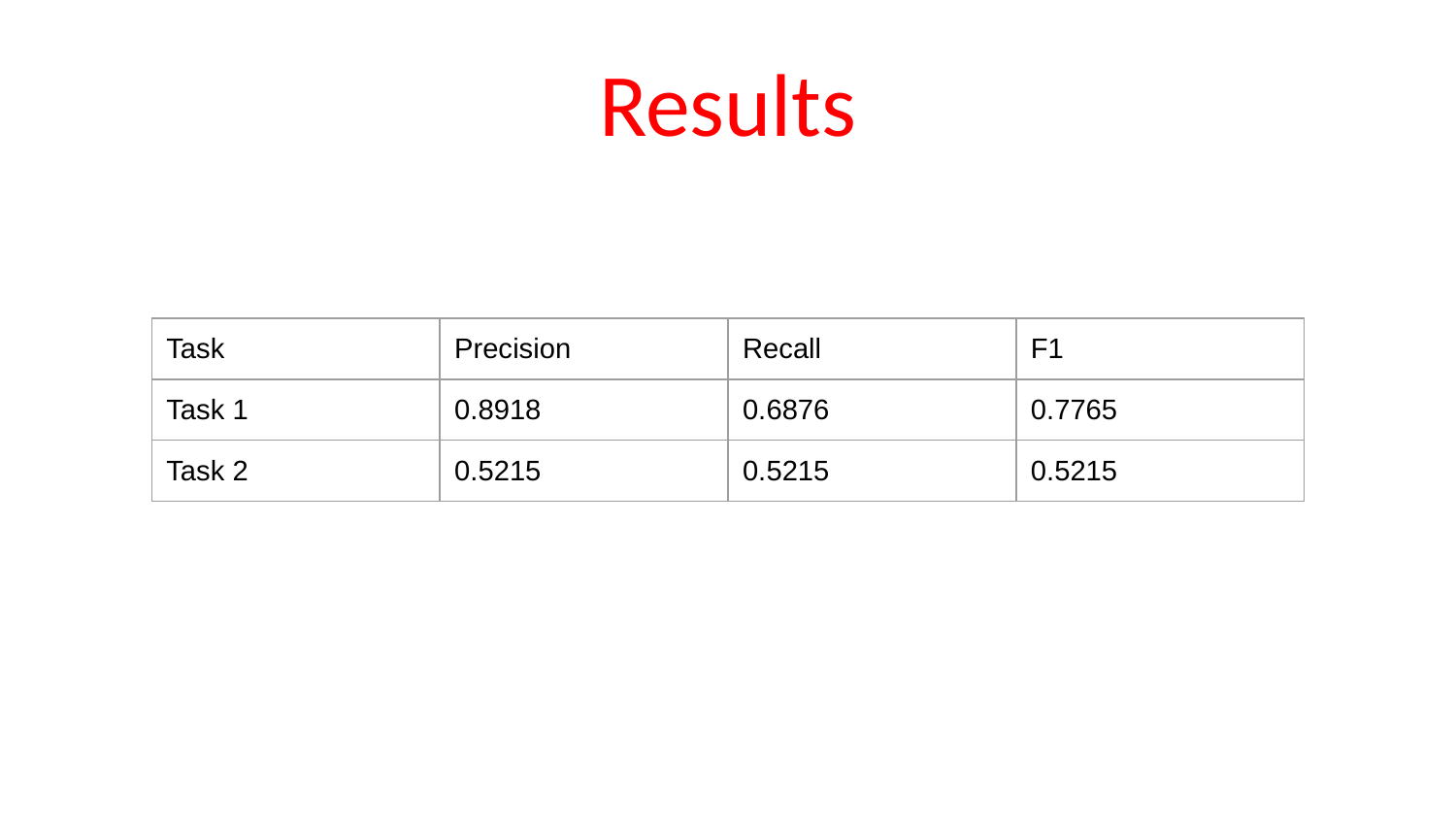

# Results

| Task | Precision | Recall | F1 |
| --- | --- | --- | --- |
| Task 1 | 0.8918 | 0.6876 | 0.7765 |
| Task 2 | 0.5215 | 0.5215 | 0.5215 |